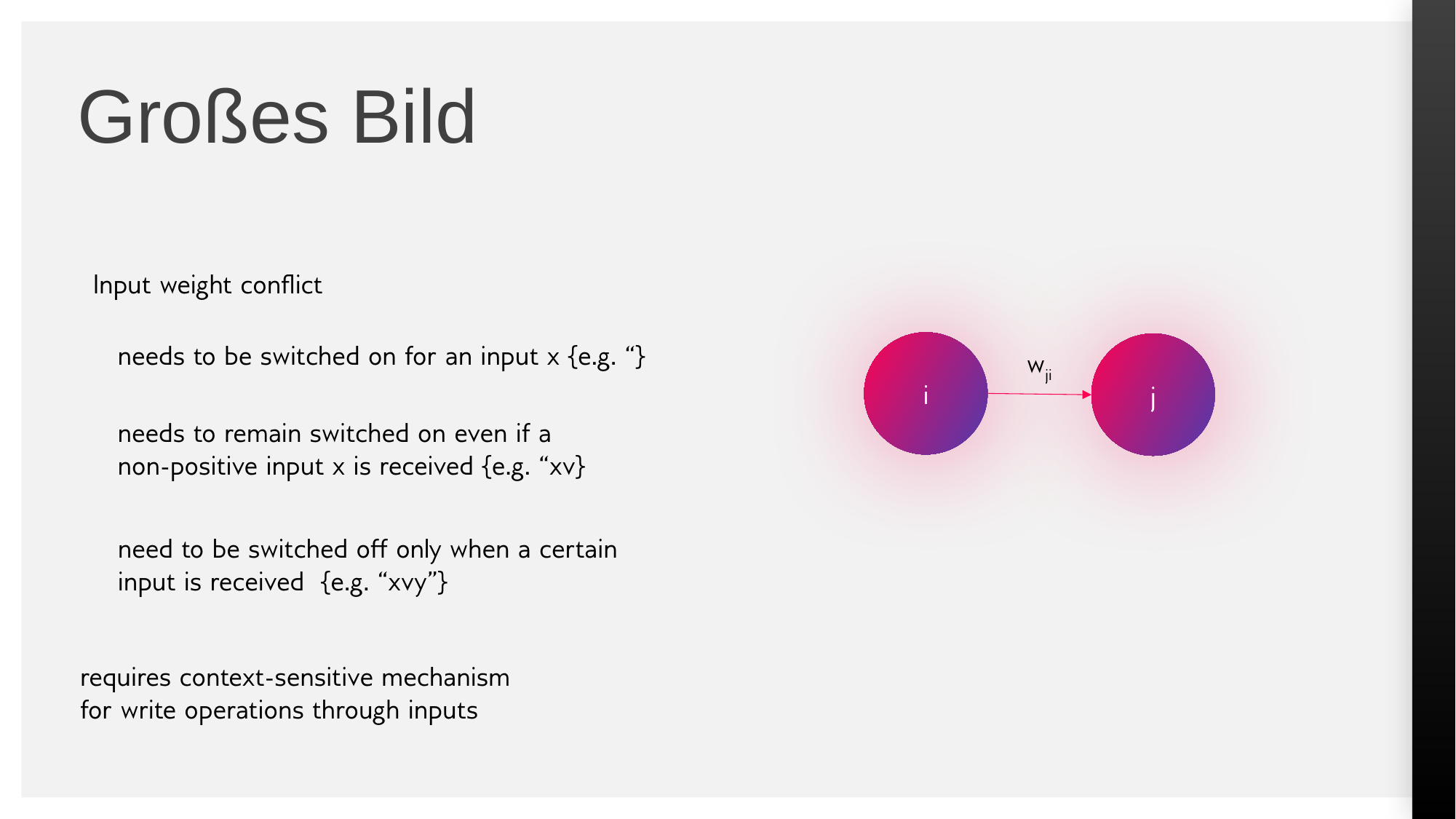

# Großes Bild
Input weight conflict
needs to be switched on for an input x {e.g. “}
i
j
wji
needs to remain switched on even if a non-positive input x is received {e.g. “xv}
need to be switched off only when a certain input is received  {e.g. “xvy”}
requires context-sensitive mechanism
for write operations through inputs